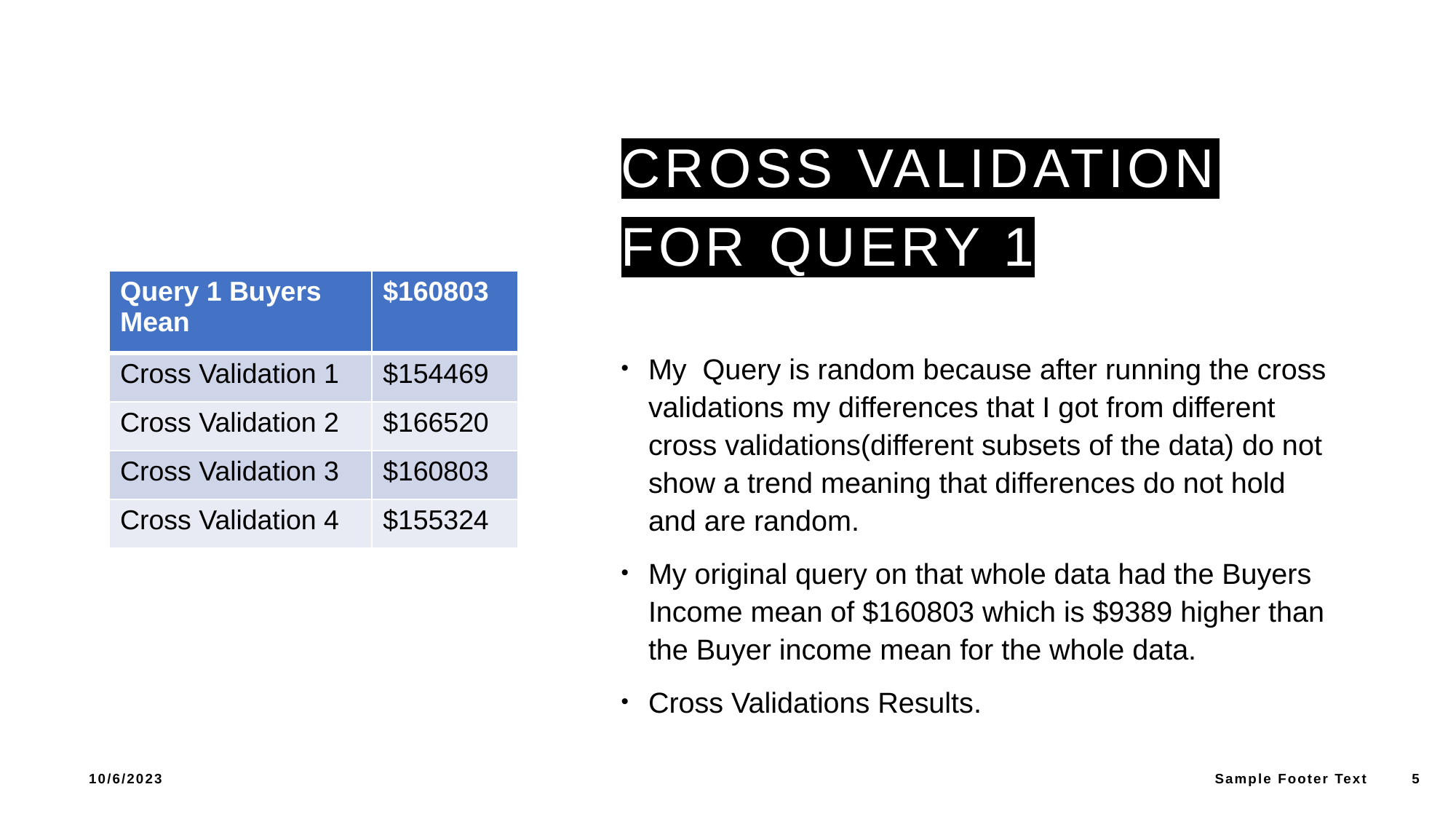

# Cross validation for query 1
| Query 1 Buyers Mean | $160803 |
| --- | --- |
| Cross Validation 1 | $154469 |
| Cross Validation 2 | $166520 |
| Cross Validation 3 | $160803 |
| Cross Validation 4 | $155324 |
My  Query is random because after running the cross validations my differences that I got from different cross validations(different subsets of the data) do not show a trend meaning that differences do not hold and are random.
My original query on that whole data had the Buyers Income mean of $160803 which is $9389 higher than the Buyer income mean for the whole data.
Cross Validations Results.

10/6/2023
Sample Footer Text
5